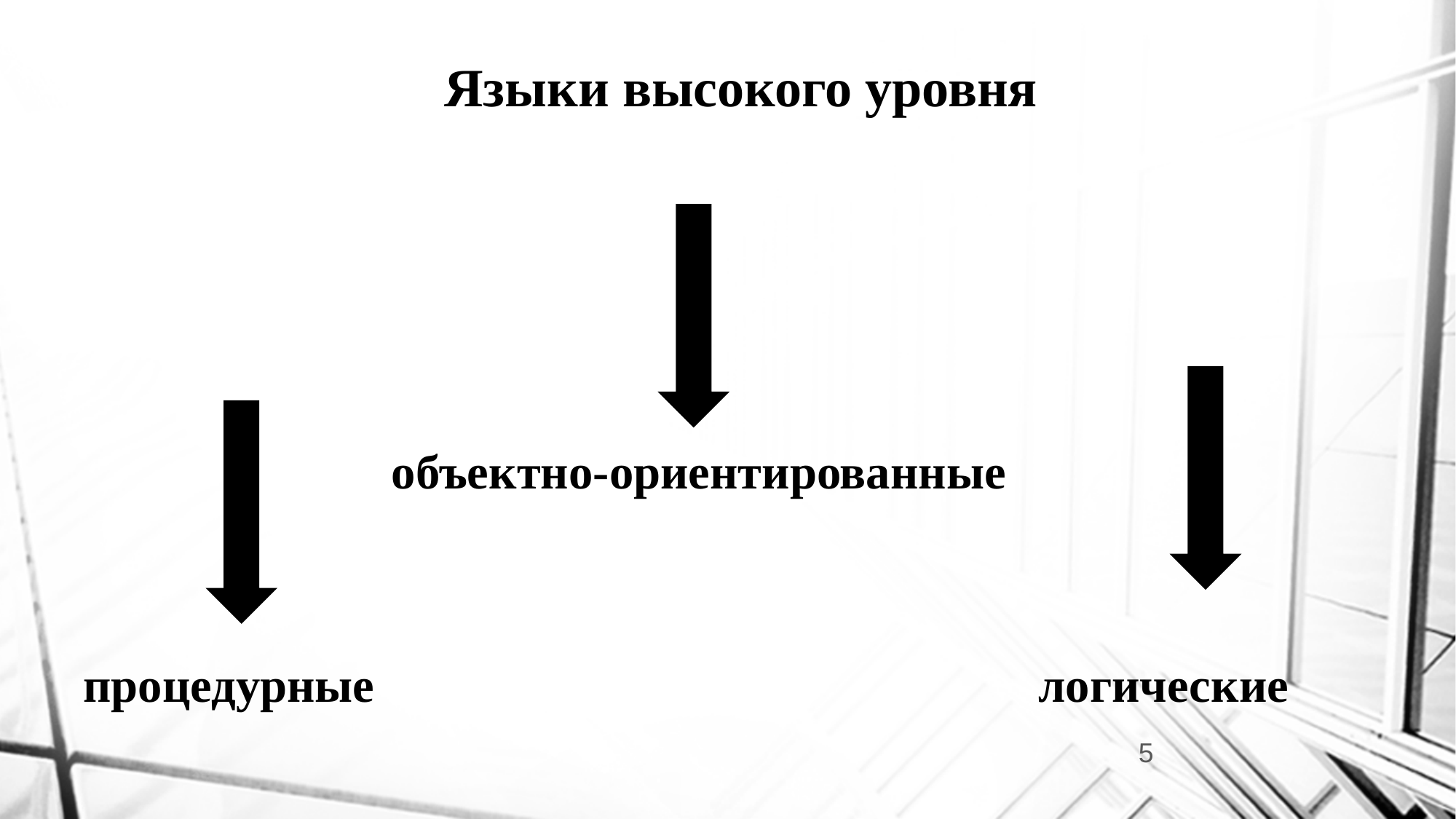

# Языки высокого уровня

объектно-ориентированные
процедурные
логические
5